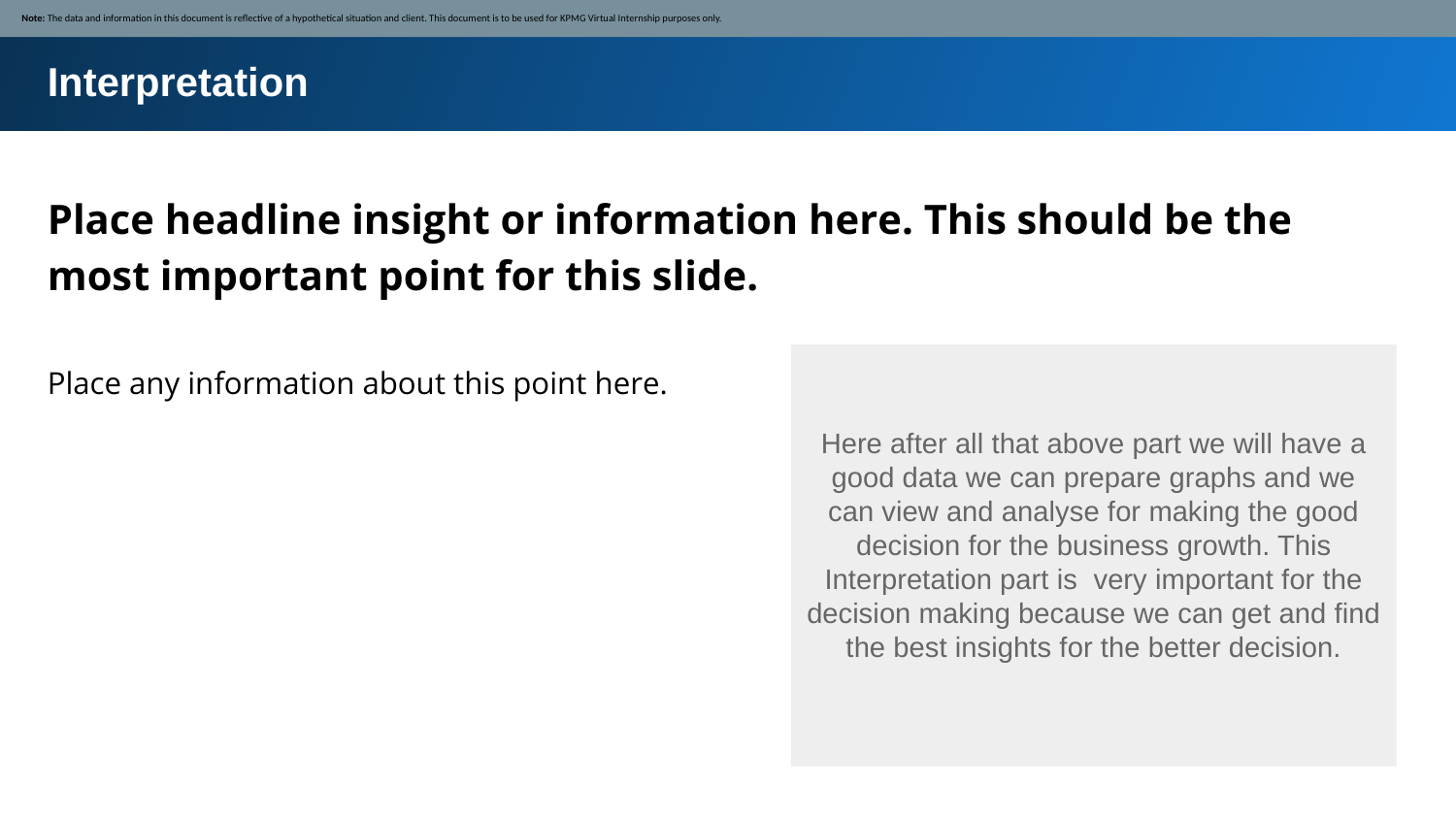

Note: The data and information in this document is reflective of a hypothetical situation and client. This document is to be used for KPMG Virtual Internship purposes only.
Interpretation
Place headline insight or information here. This should be the most important point for this slide.

Here after all that above part we will have a good data we can prepare graphs and we can view and analyse for making the good decision for the business growth. This Interpretation part is  very important for the decision making because we can get and find the best insights for the better decision.
Place any information about this point here.